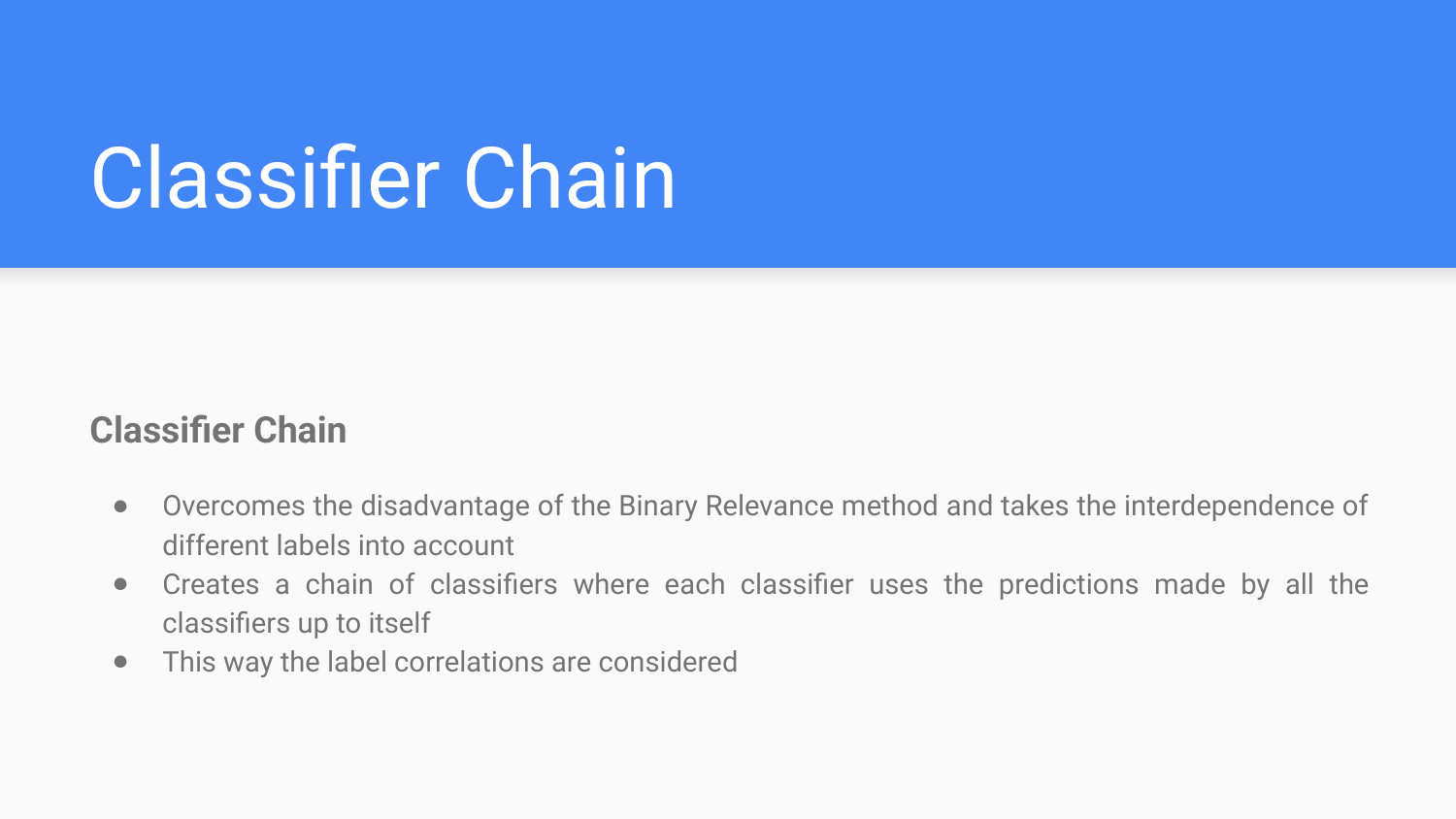

# Classifier Chain
Classifier Chain
Overcomes the disadvantage of the Binary Relevance method and takes the interdependence of different labels into account
Creates a chain of classifiers where each classifier uses the predictions made by all the classifiers up to itself
This way the label correlations are considered